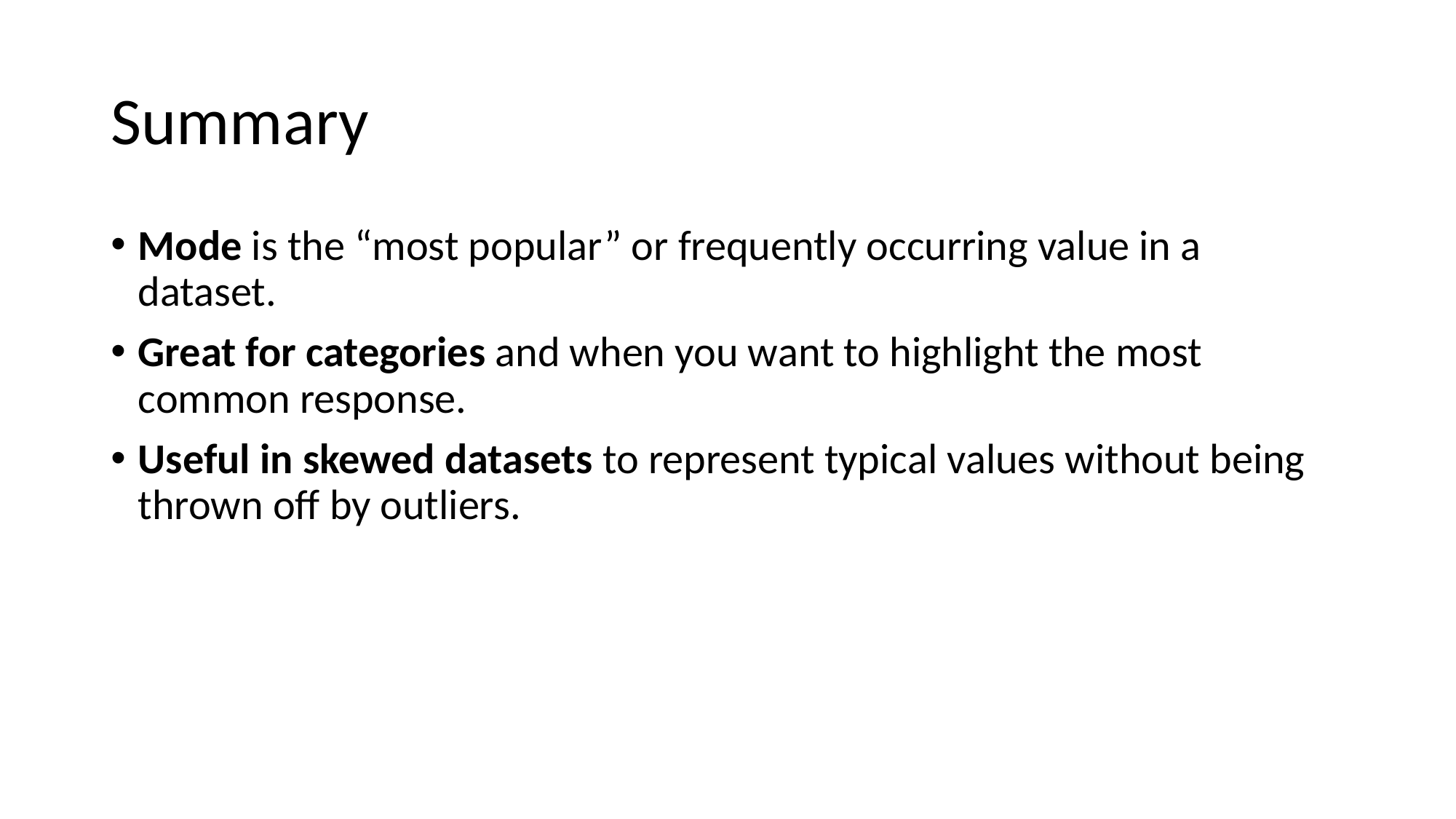

# Summary
Mode is the “most popular” or frequently occurring value in a dataset.
Great for categories and when you want to highlight the most common response.
Useful in skewed datasets to represent typical values without being thrown off by outliers.